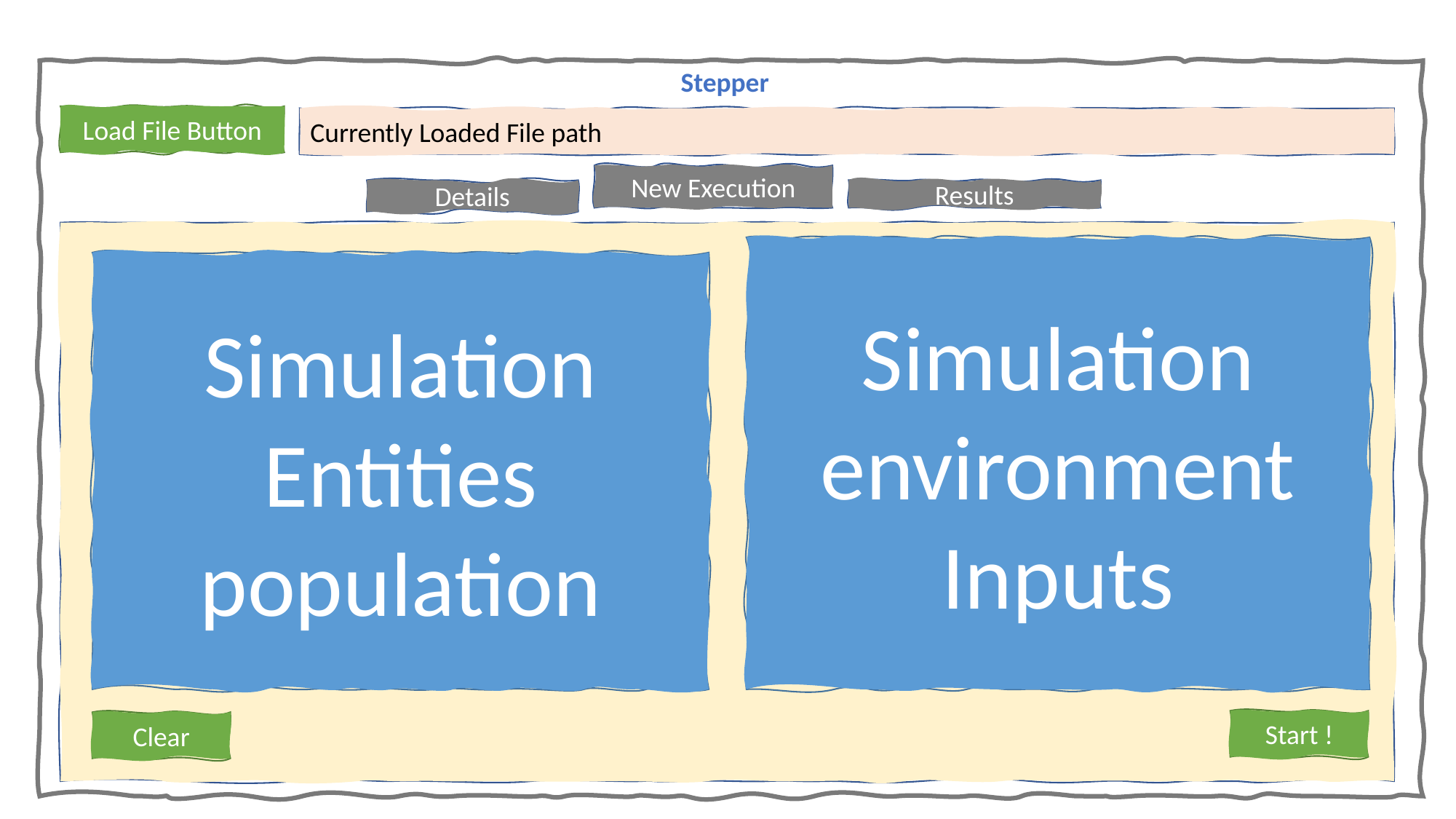

Stepper

Load File Button
Currently Loaded File path
New Execution
Details
Results

Simulation environment Inputs
Simulation Entities population
Start !
Clear